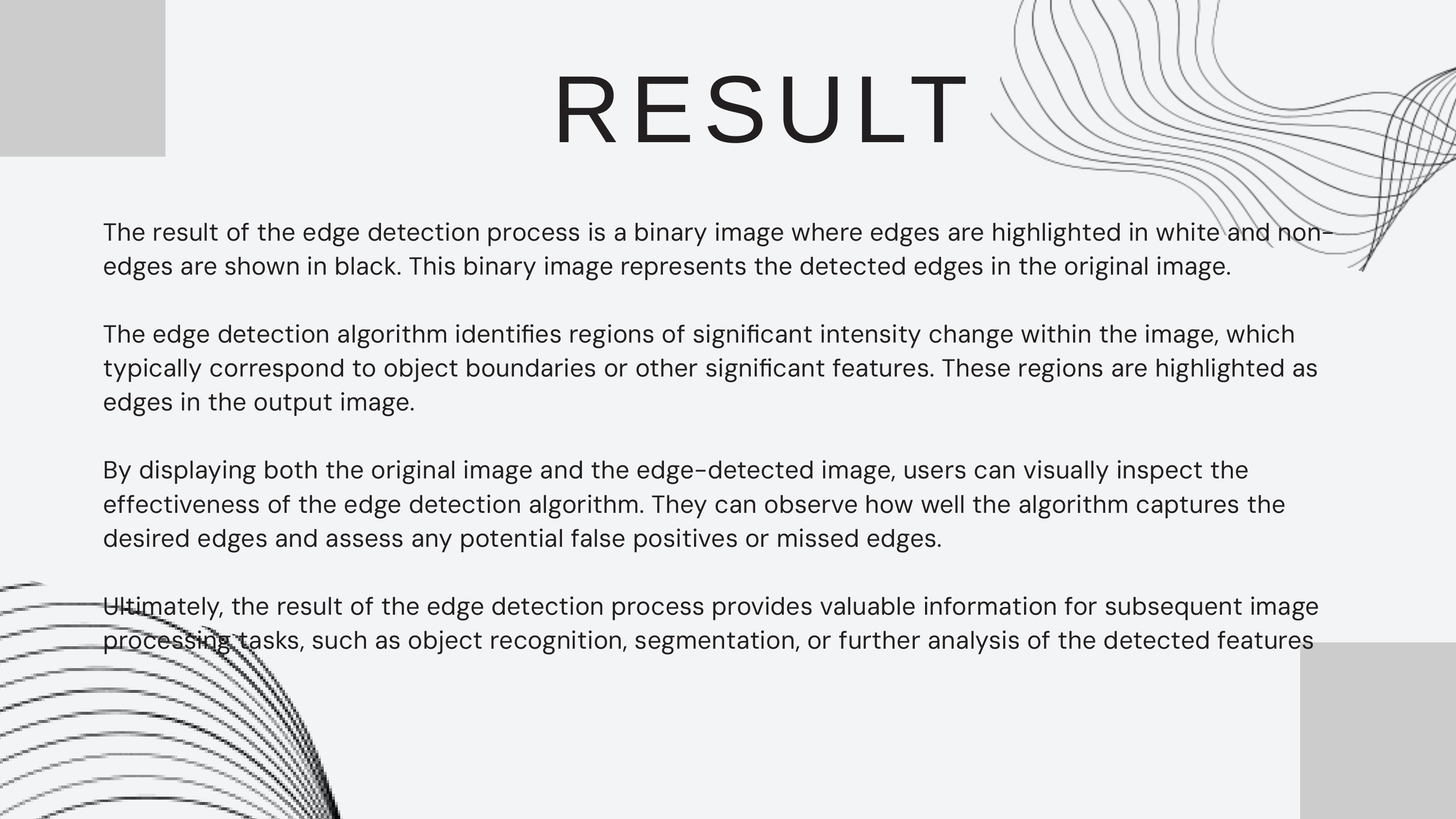

RESULT

The result of the edge detection process is a binary image where edges are highlighted in white and non-edges are shown in black. This binary image represents the detected edges in the original image.

The edge detection algorithm identifies regions of significant intensity change within the image, which typically correspond to object boundaries or other significant features. These regions are highlighted as edges in the output image.

By displaying both the original image and the edge-detected image, users can visually inspect the effectiveness of the edge detection algorithm. They can observe how well the algorithm captures the desired edges and assess any potential false positives or missed edges.

Ultimately, the result of the edge detection process provides valuable information for subsequent image processing tasks, such as object recognition, segmentation, or further analysis of the detected features